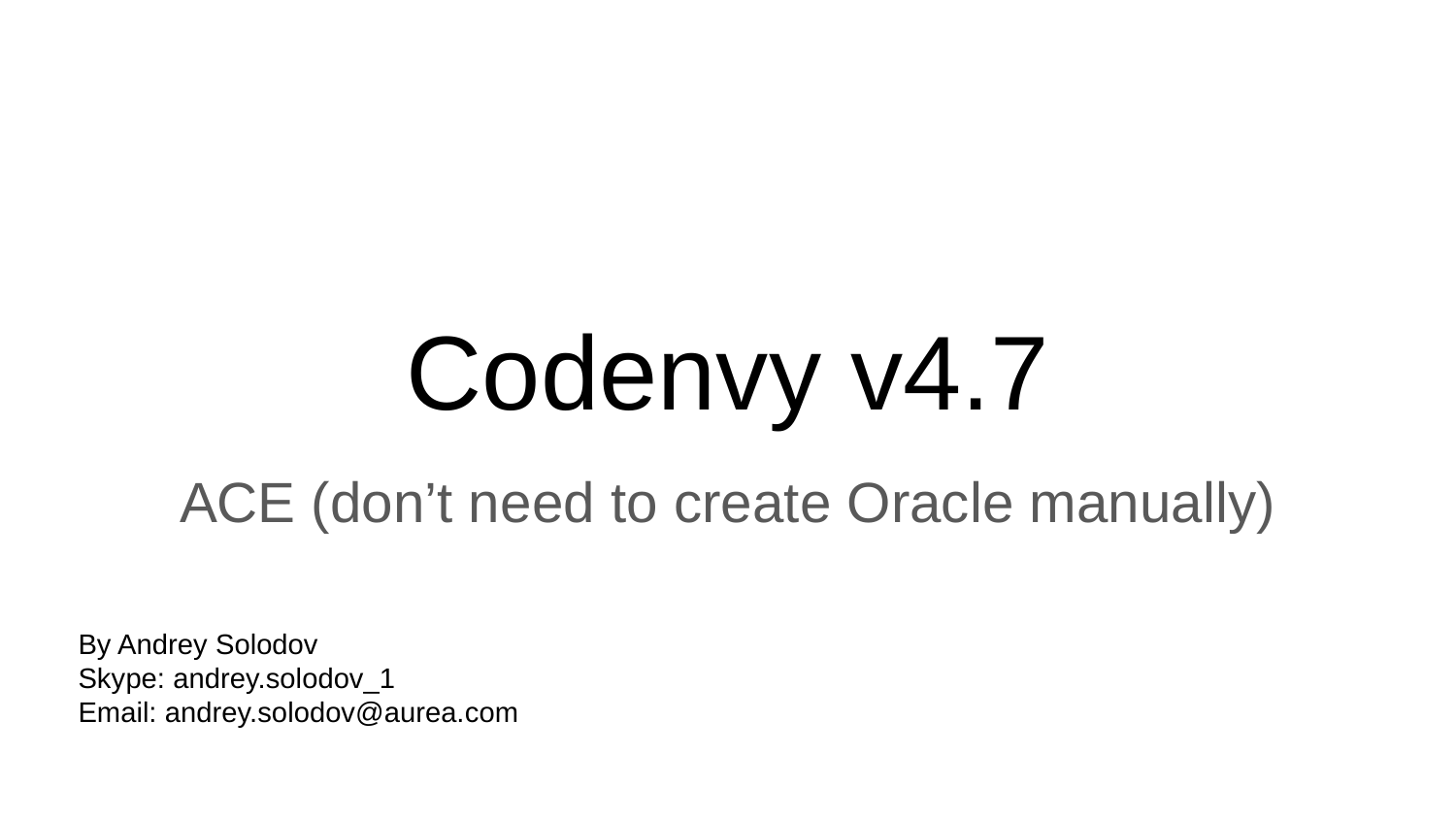

# Codenvy v4.7
ACE (don’t need to create Oracle manually)
By Andrey Solodov
Skype: andrey.solodov_1
Email: andrey.solodov@aurea.com